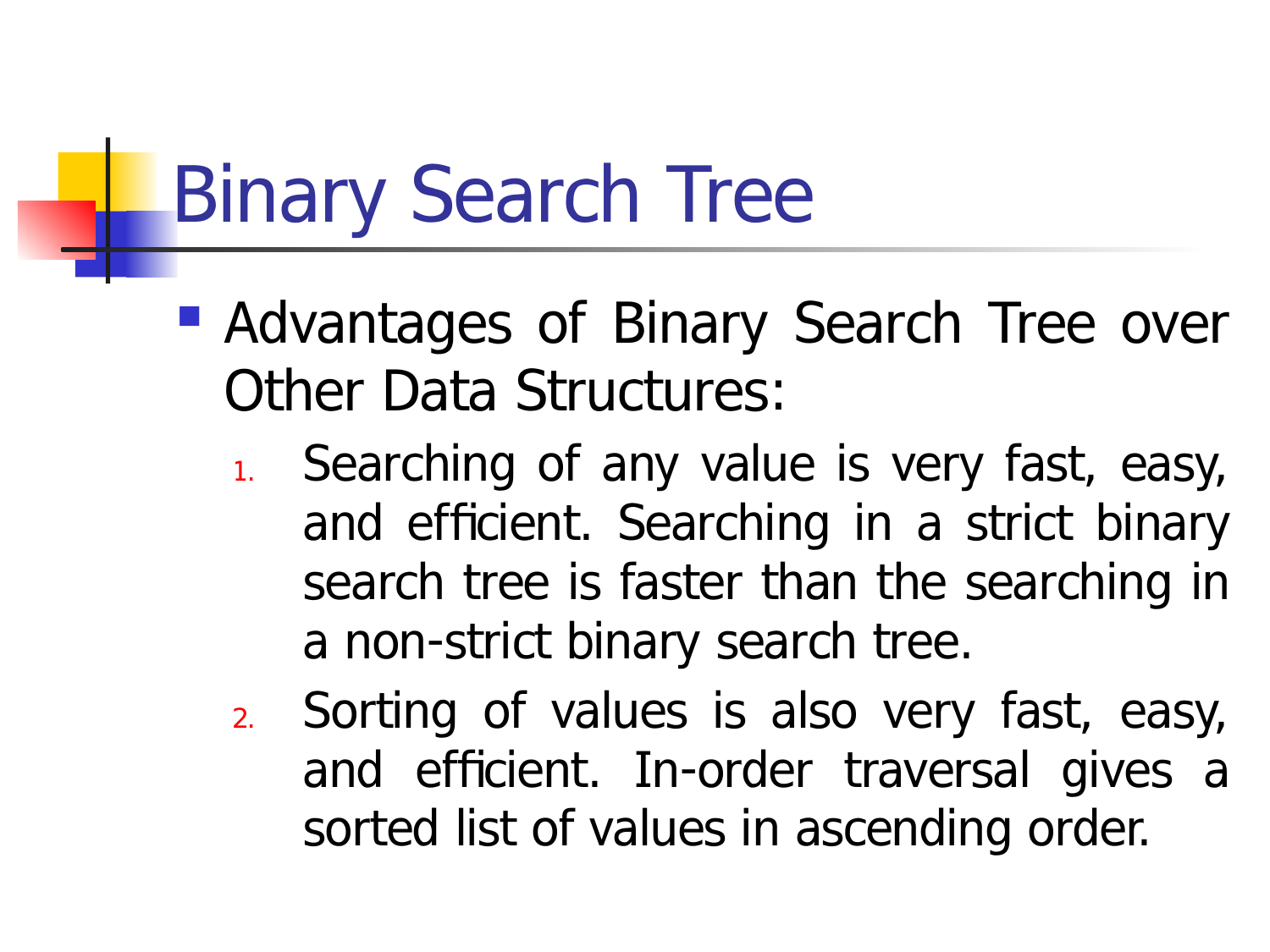

# Binary Search Tree
Advantages of Binary Search Tree over Other Data Structures:
Searching of any value is very fast, easy, and efficient. Searching in a strict binary search tree is faster than the searching in a non-strict binary search tree.
Sorting of values is also very fast, easy, and efficient. In-order traversal gives a sorted list of values in ascending order.